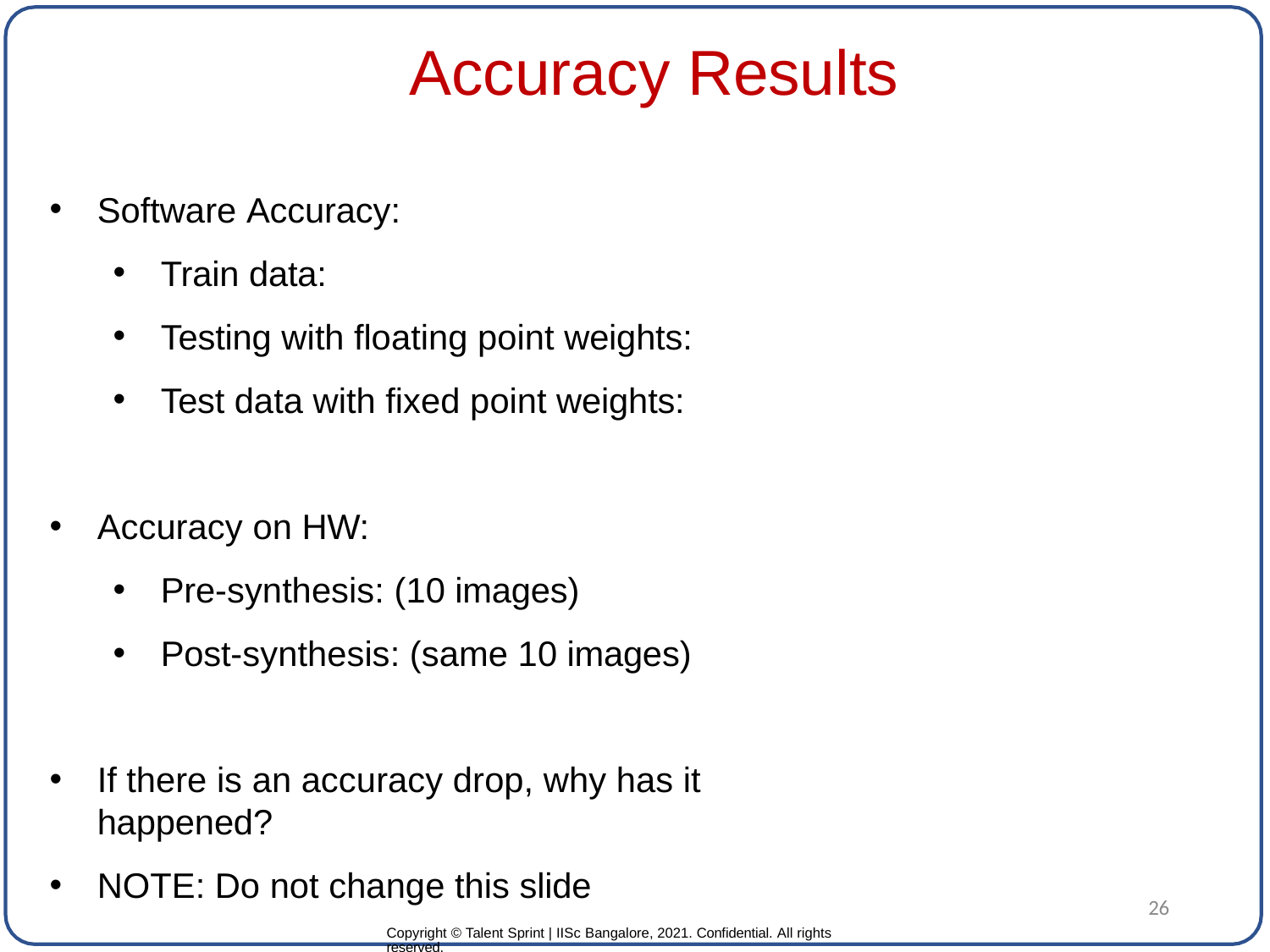

# Accuracy Results
Software Accuracy:
Train data:
Testing with floating point weights:
Test data with fixed point weights:

Accuracy on HW:
Pre-synthesis: (10 images)
Post-synthesis: (same 10 images)

If there is an accuracy drop, why has it happened?
NOTE: Do not change this slide
26
Copyright © Talent Sprint | IISc Bangalore, 2021. Confidential. All rights reserved.